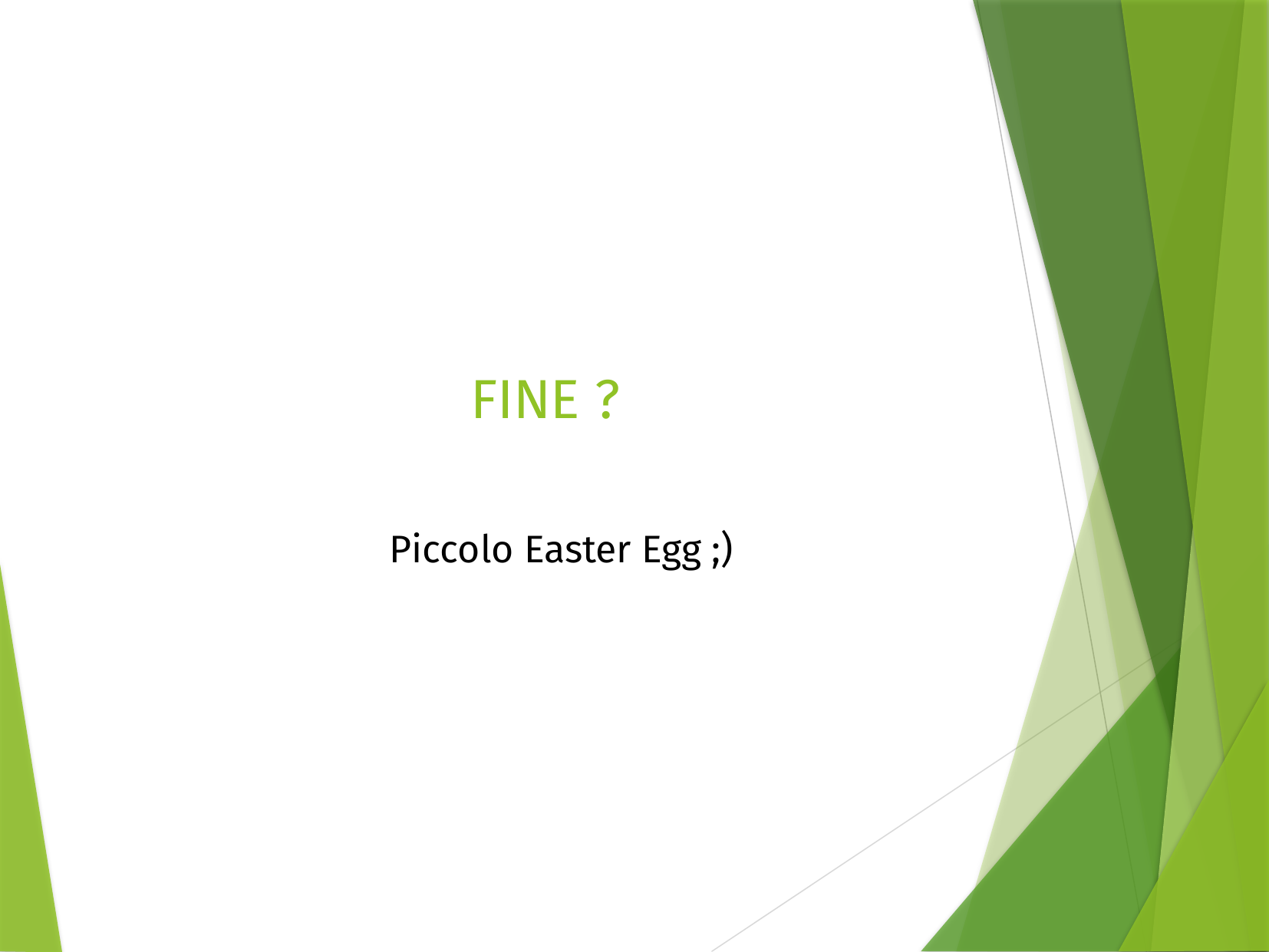

# FINE ?
Piccolo Easter Egg ;)